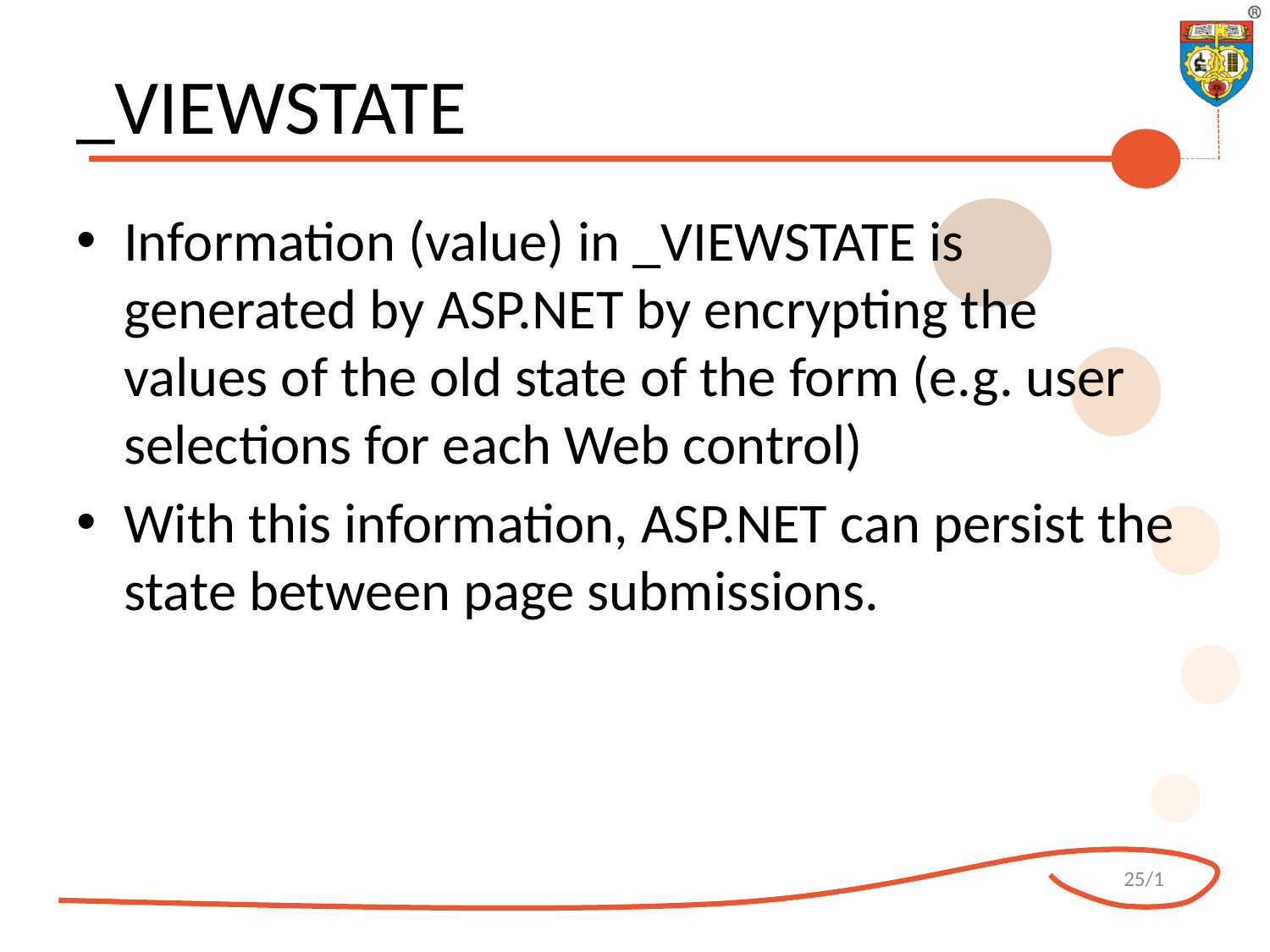

# _VIEWSTATE
Information (value) in _VIEWSTATE is generated by ASP.NET by encrypting the values of the old state of the form (e.g. user selections for each Web control)
With this information, ASP.NET can persist the state between page submissions.